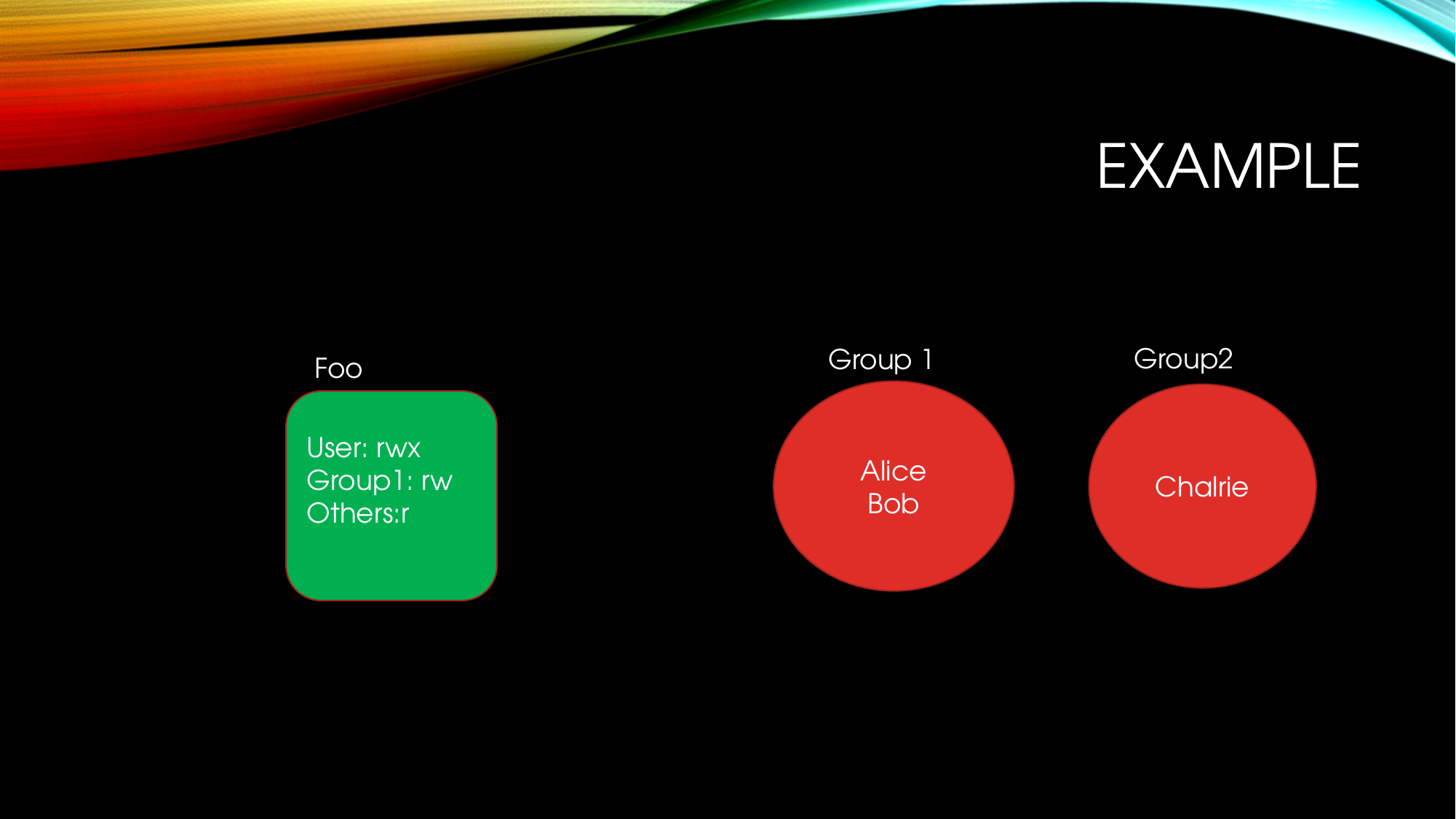

# Example

Group2
Group 1
Foo
Alice
Bob
Chalrie
User: rwx
Group1: rw
Others:r